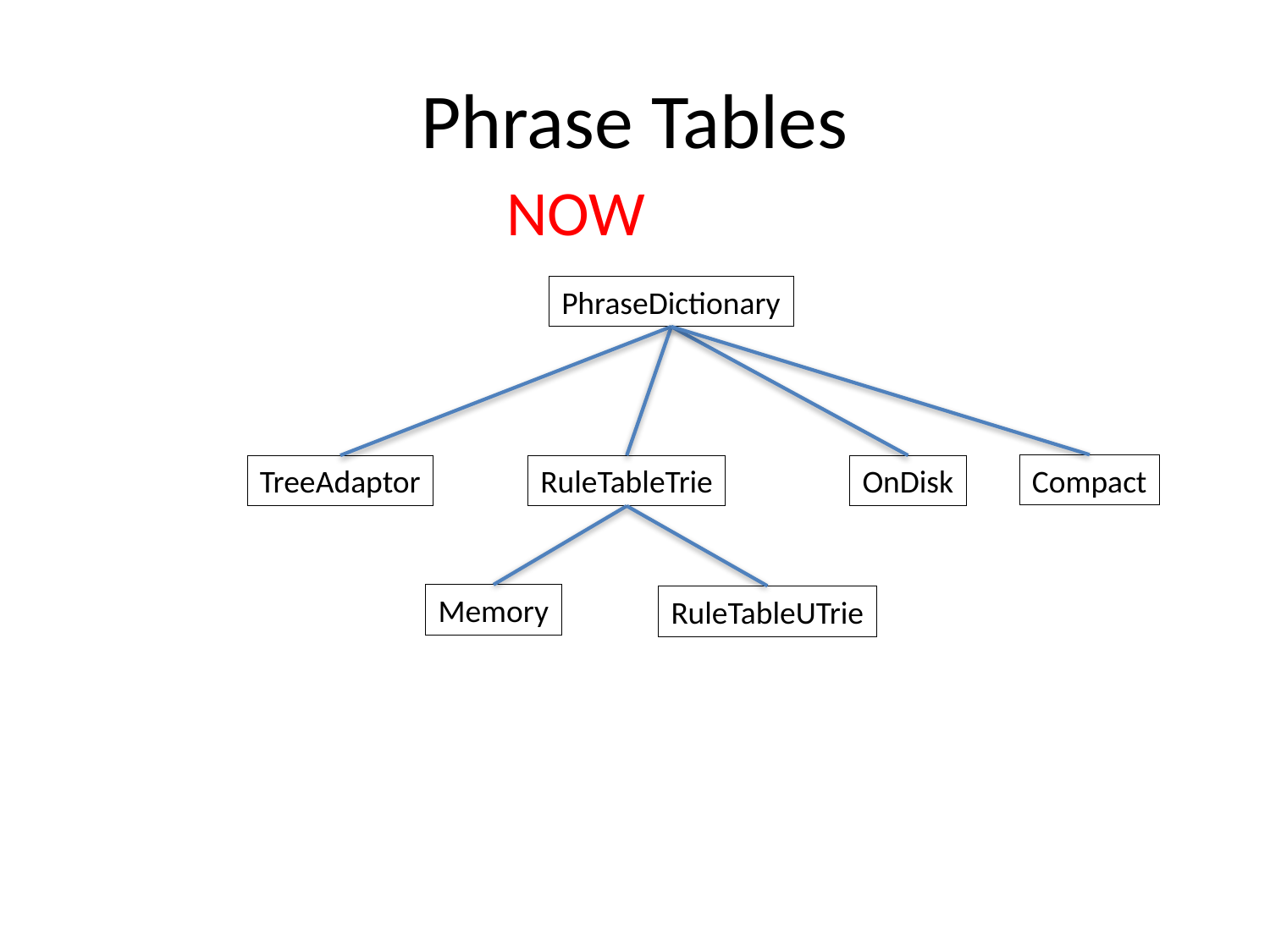

# Phrase Tables
NOW
PhraseDictionary
Compact
TreeAdaptor
RuleTableTrie
OnDisk
Memory
RuleTableUTrie